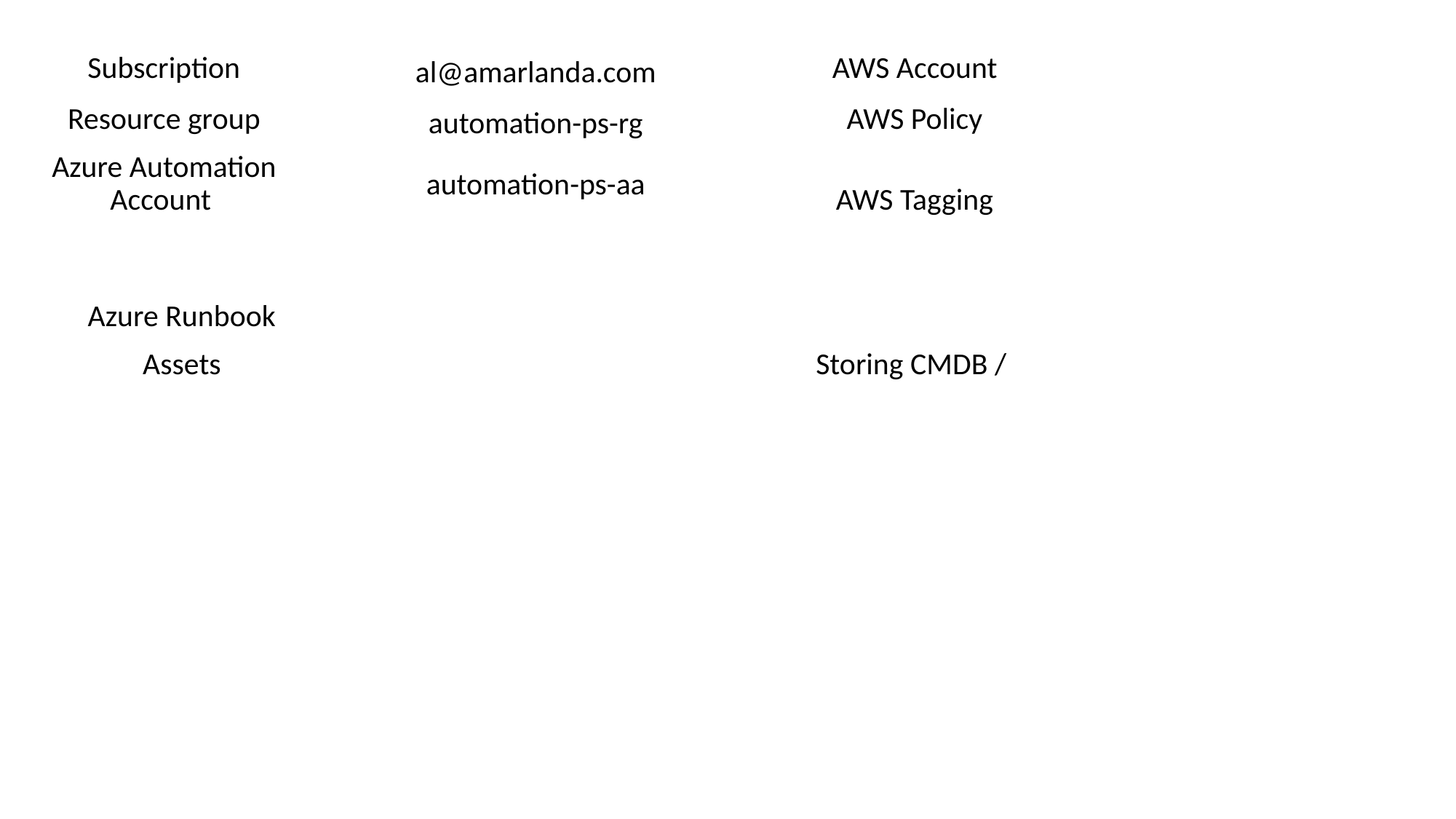

Subscription
AWS Account
al@amarlanda.com
# Resource group
AWS Policy
automation-ps-rg
Azure Automation Account
AWS Tagging
automation-ps-aa
Azure Runbook
Assets
Storing CMDB /